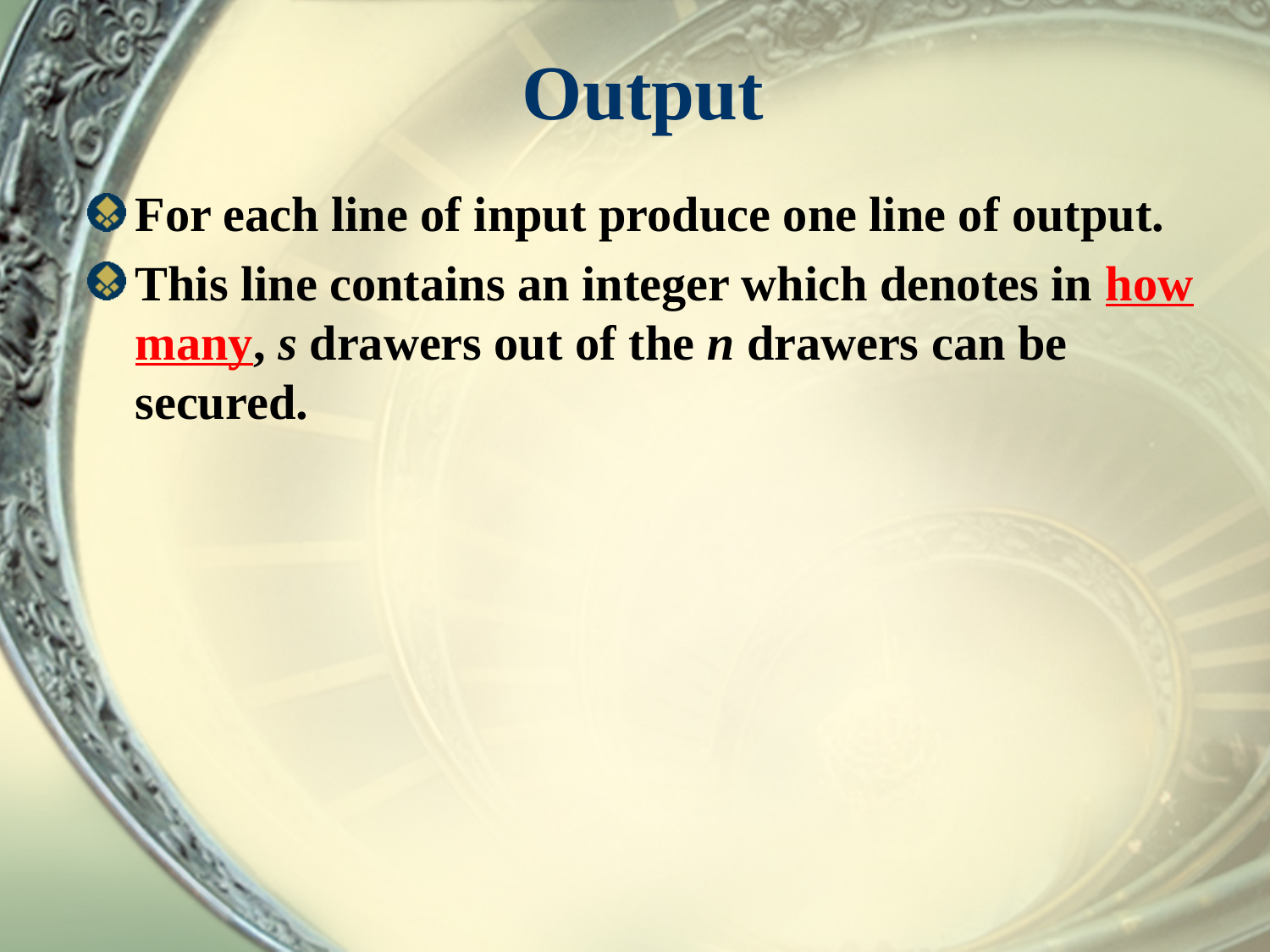

# Output
For each line of input produce one line of output.
This line contains an integer which denotes in how many, s drawers out of the n drawers can be secured.